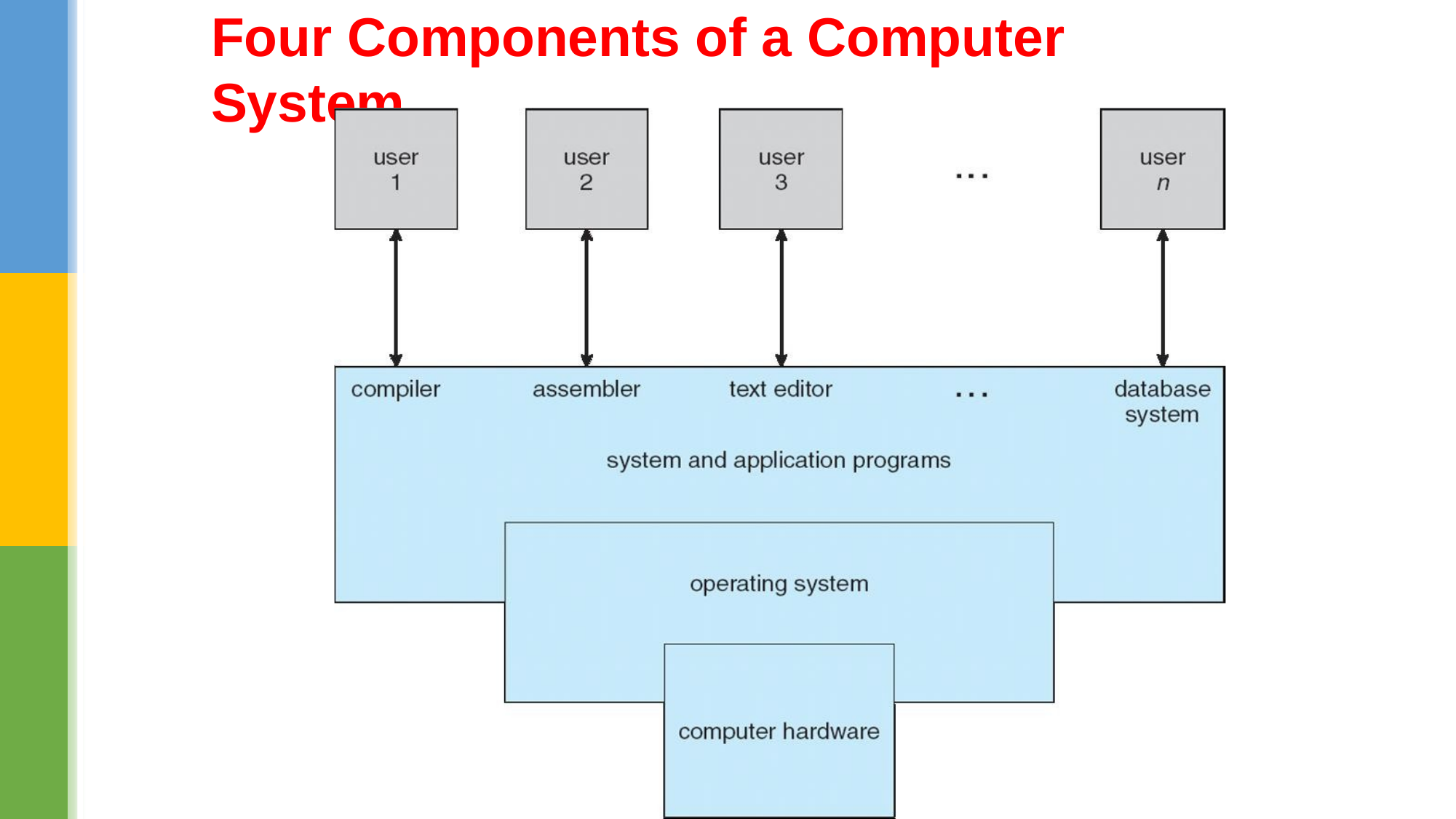

# Four Components	of a Computer	System